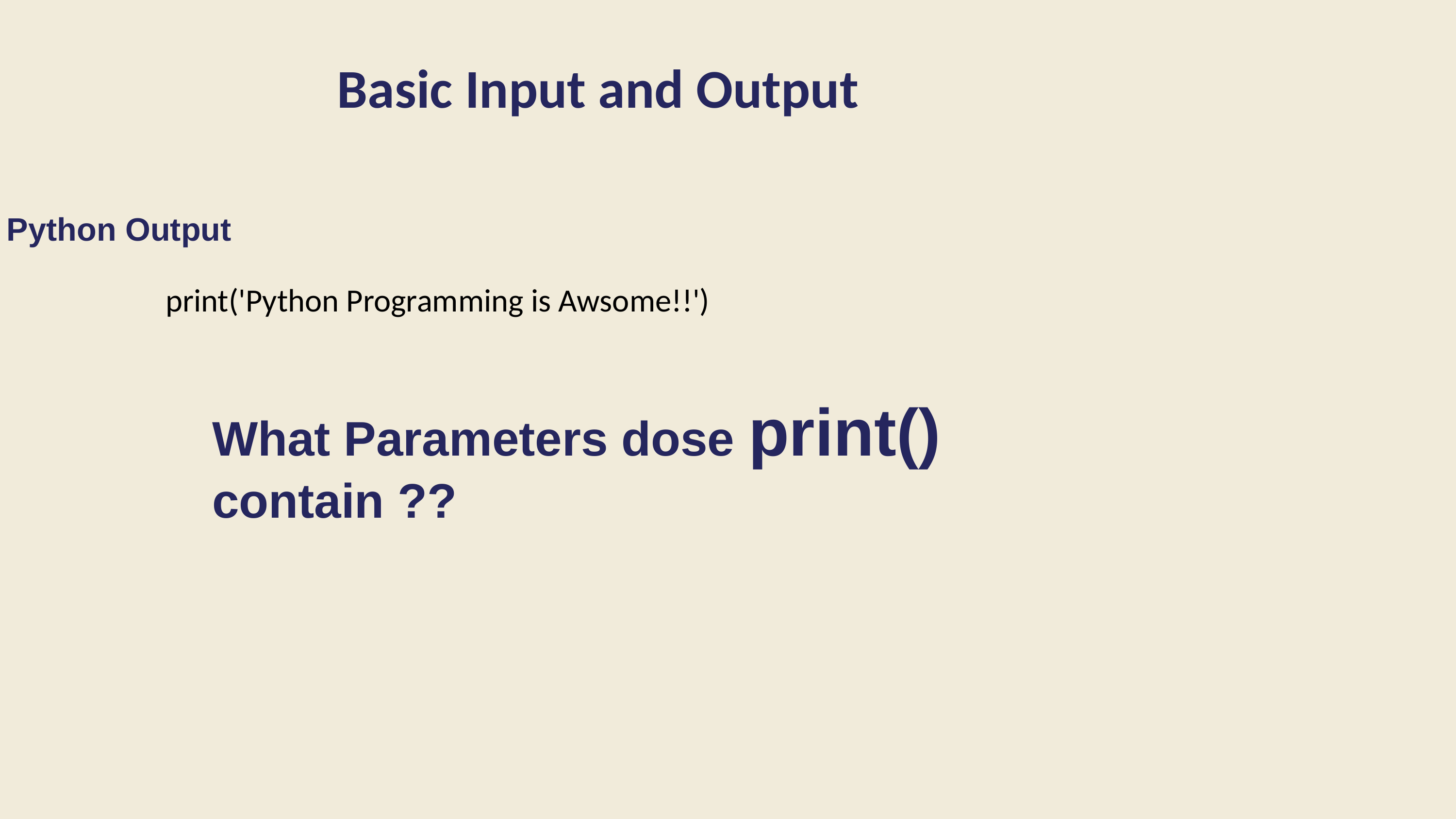

Basic Input and Output

Python Output
print('Python Programming is Awsome!!')
What Parameters dose print() contain ??